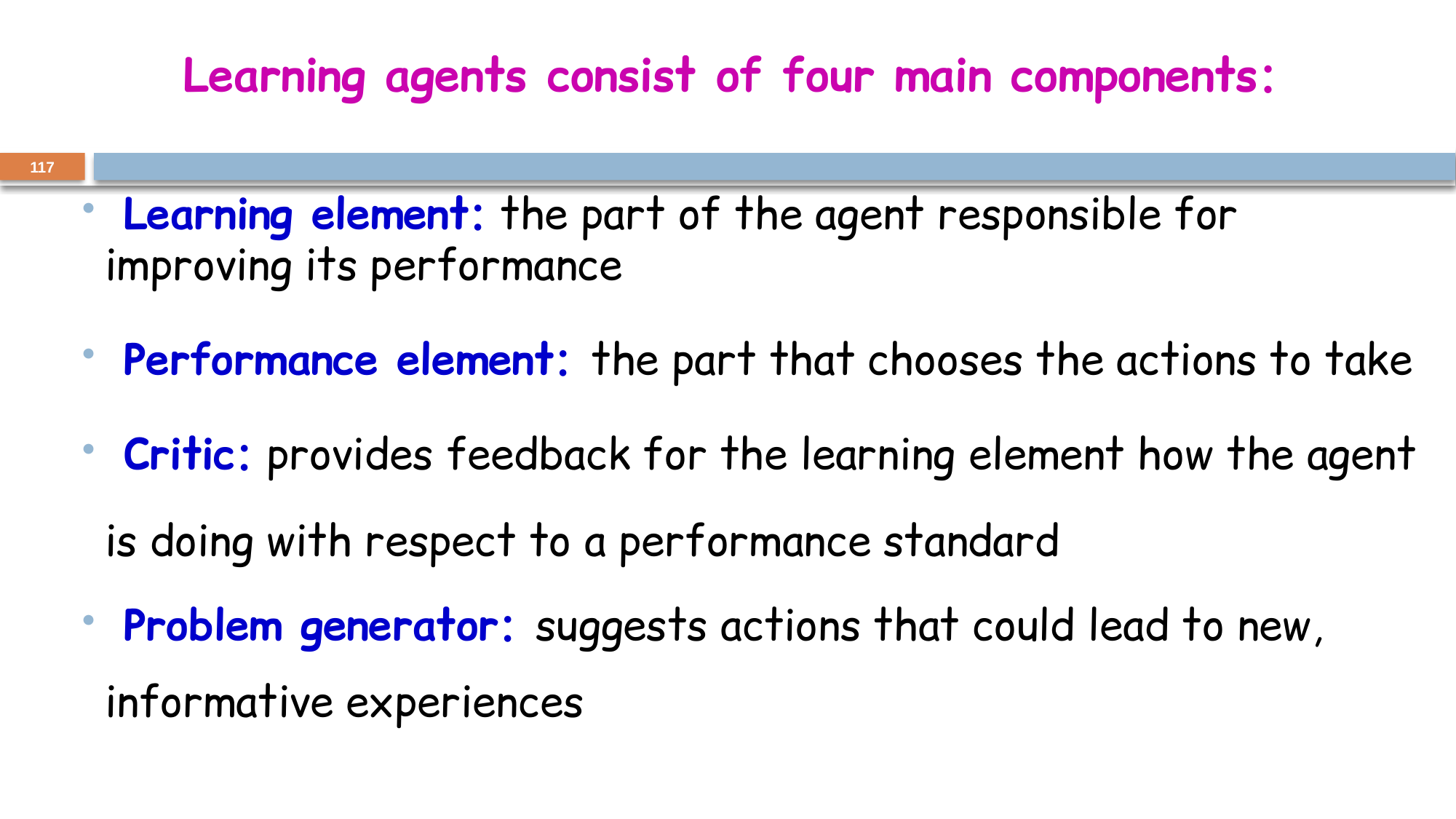

# Learning agents consist of four main components:
117
 Learning element: the part of the agent responsible for improving its performance
 Performance element: the part that chooses the actions to take
 Critic: provides feedback for the learning element how the agent is doing with respect to a performance standard
 Problem generator: suggests actions that could lead to new, informative experiences